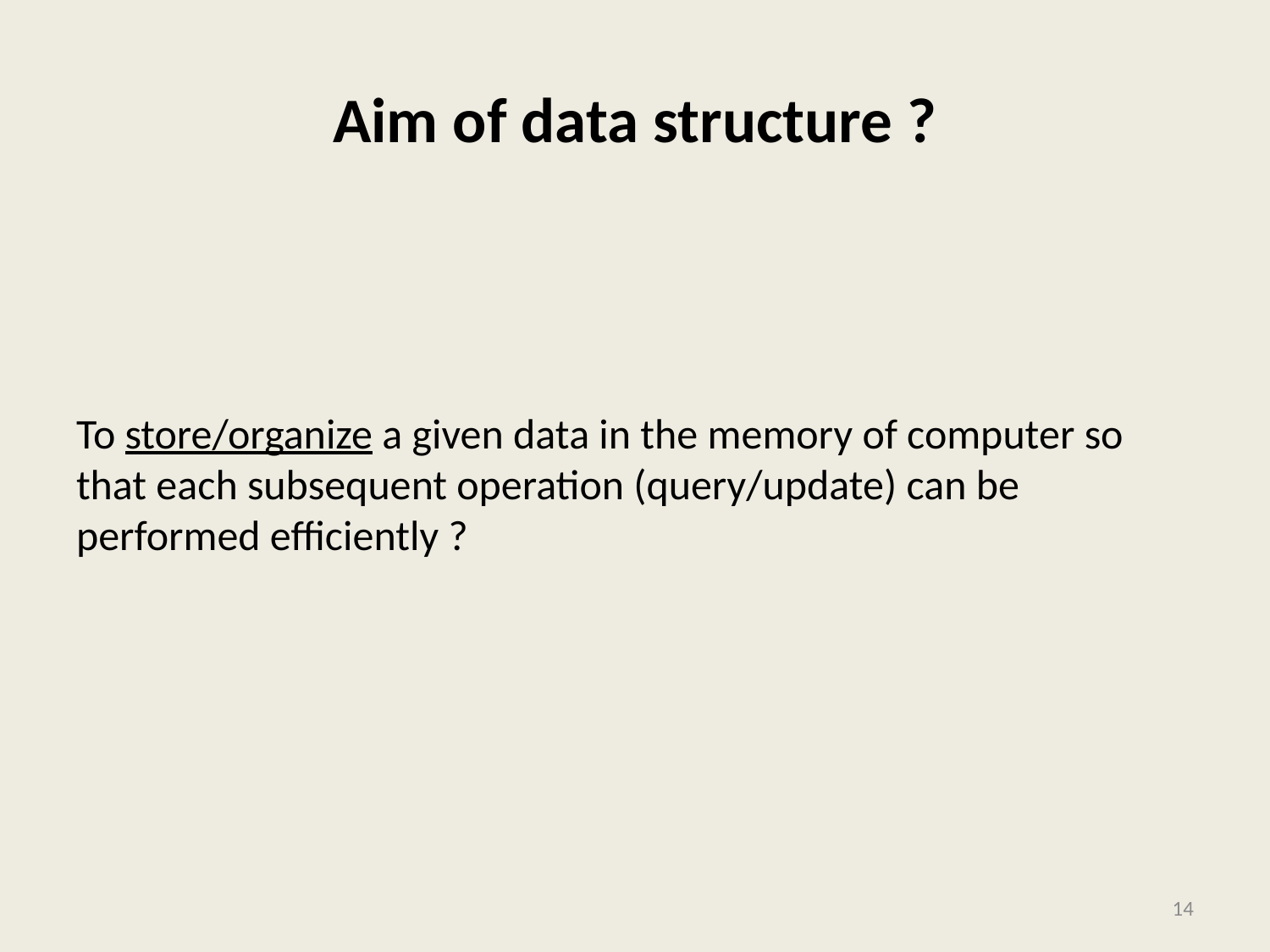

# Aim of data structure ?

To store/organize a given data in the memory of computer so that each subsequent operation (query/update) can be performed efficiently ?

14